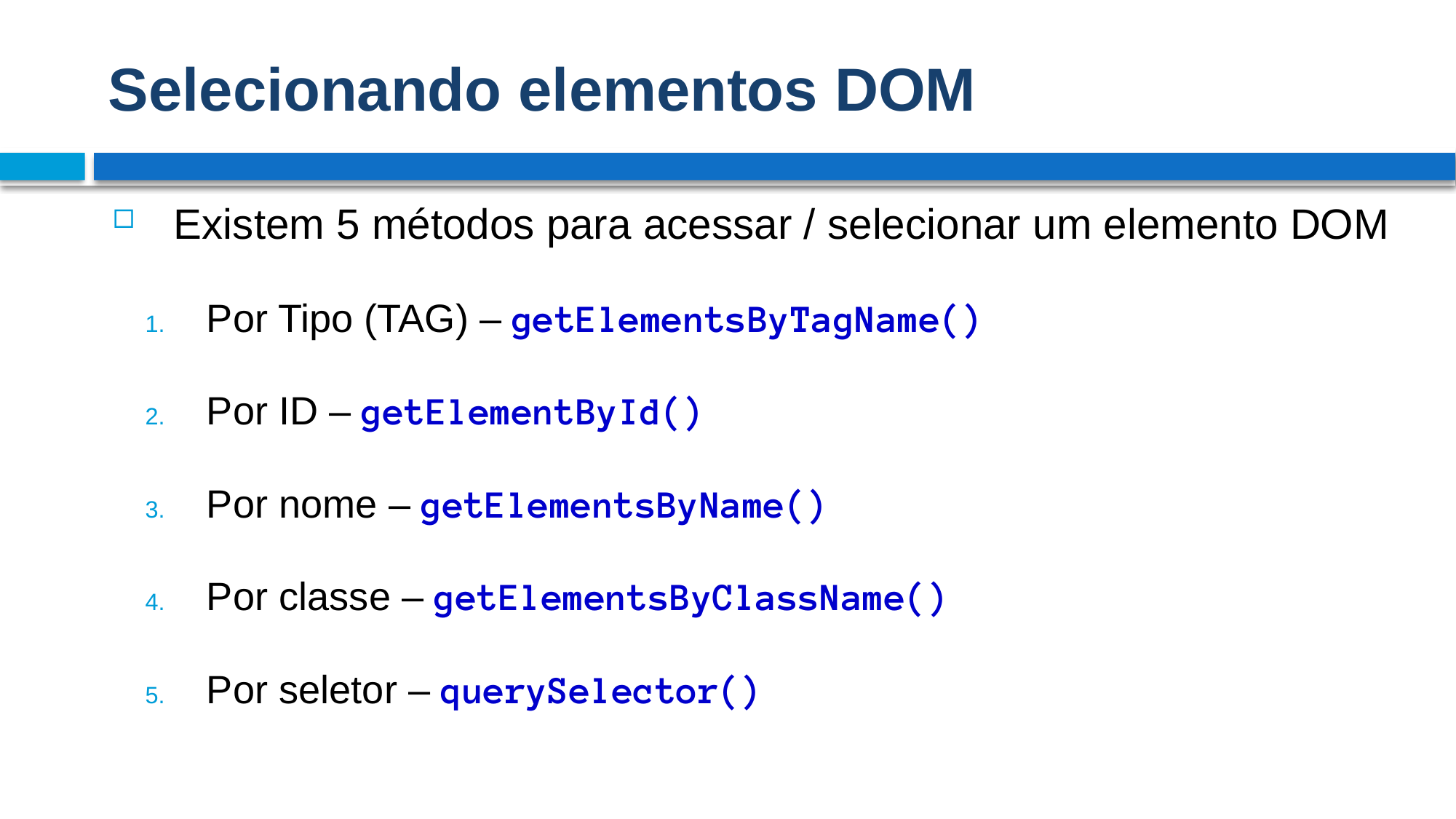

# Selecionando elementos DOM
4
Existem 5 métodos para acessar / selecionar um elemento DOM
Por Tipo (TAG) – getElementsByTagName()
Por ID – getElementById()
Por nome – getElementsByName()
Por classe – getElementsByClassName()
Por seletor – querySelector()